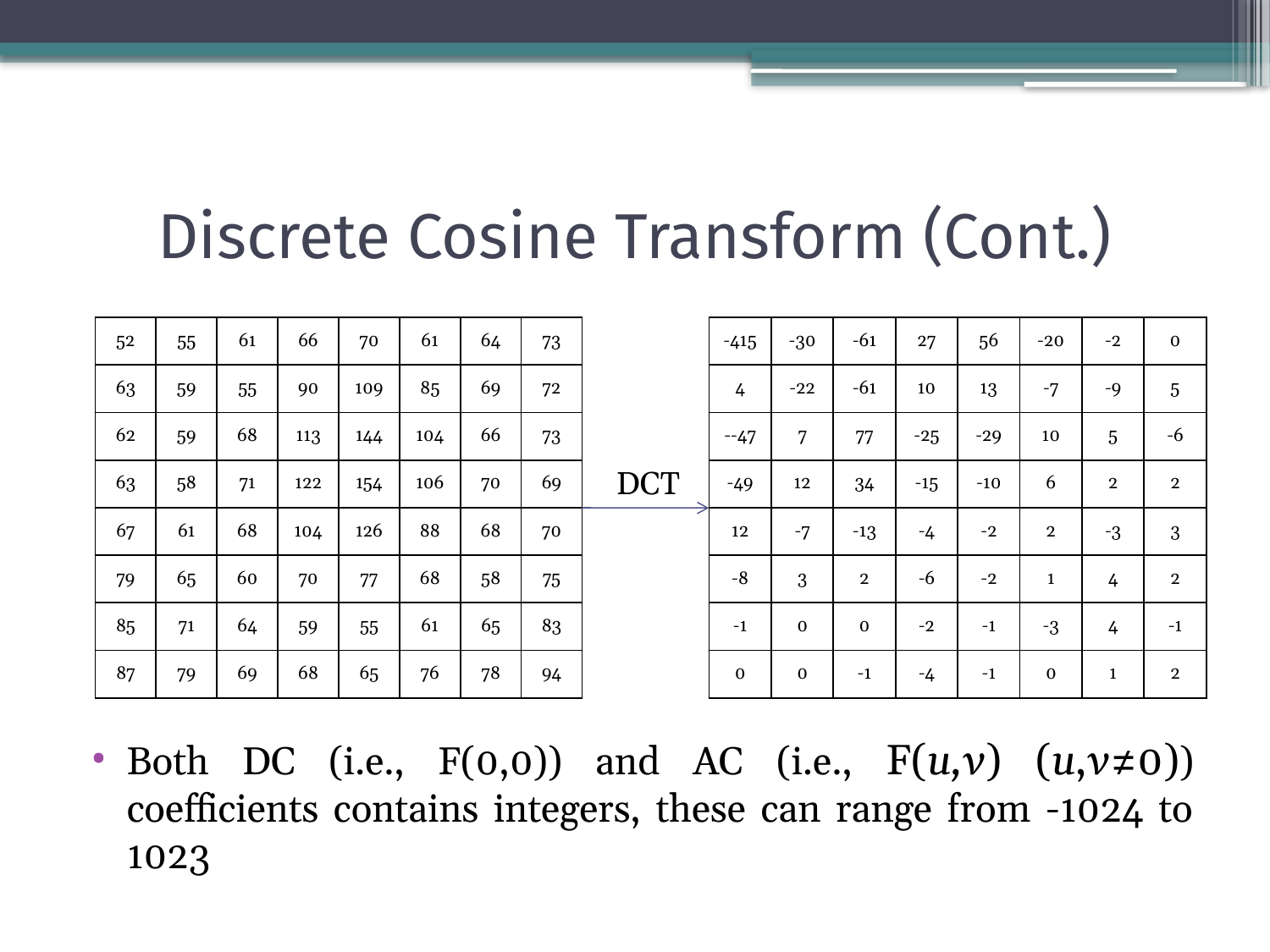

# Discrete Cosine Transform (Cont.)

Both DC (i.e., F(0,0)) and AC (i.e., F(u,v) (u,v≠0)) coefficients contains integers, these can range from -1024 to 1023
| 52 | 55 | 61 | 66 | 70 | 61 | 64 | 73 |
| --- | --- | --- | --- | --- | --- | --- | --- |
| 63 | 59 | 55 | 90 | 109 | 85 | 69 | 72 |
| 62 | 59 | 68 | 113 | 144 | 104 | 66 | 73 |
| 63 | 58 | 71 | 122 | 154 | 106 | 70 | 69 |
| 67 | 61 | 68 | 104 | 126 | 88 | 68 | 70 |
| 79 | 65 | 60 | 70 | 77 | 68 | 58 | 75 |
| 85 | 71 | 64 | 59 | 55 | 61 | 65 | 83 |
| 87 | 79 | 69 | 68 | 65 | 76 | 78 | 94 |
| -415 | -30 | -61 | 27 | 56 | -20 | -2 | 0 |
| --- | --- | --- | --- | --- | --- | --- | --- |
| 4 | -22 | -61 | 10 | 13 | -7 | -9 | 5 |
| --47 | 7 | 77 | -25 | -29 | 10 | 5 | -6 |
| -49 | 12 | 34 | -15 | -10 | 6 | 2 | 2 |
| 12 | -7 | -13 | -4 | -2 | 2 | -3 | 3 |
| -8 | 3 | 2 | -6 | -2 | 1 | 4 | 2 |
| -1 | 0 | 0 | -2 | -1 | -3 | 4 | -1 |
| 0 | 0 | -1 | -4 | -1 | 0 | 1 | 2 |
DCT